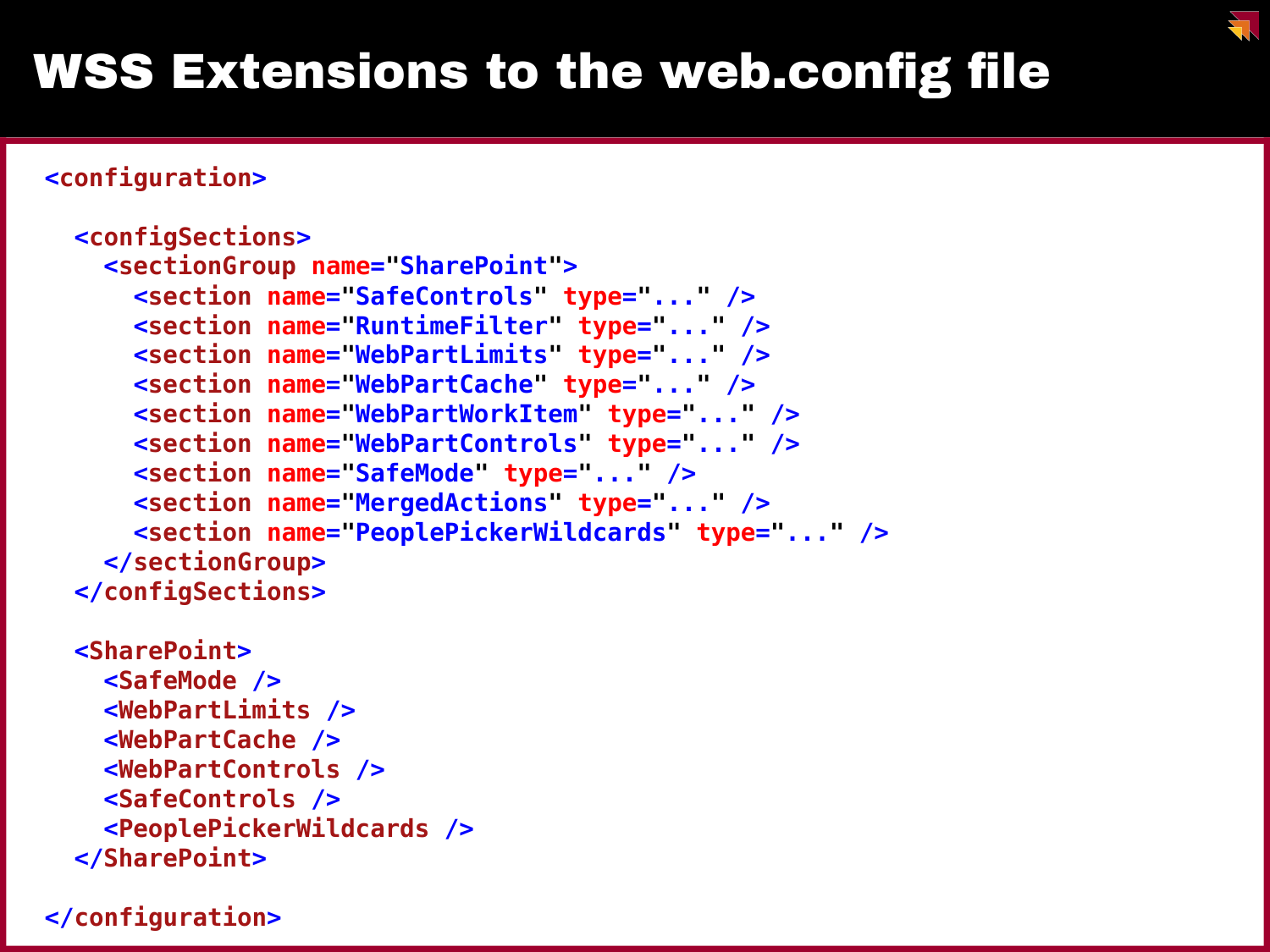

# WSS Extensions to the web.config file
<configuration>

  <configSections>
    <sectionGroup name="SharePoint">
      <section name="SafeControls" type="..." />
      <section name="RuntimeFilter" type="..." />
      <section name="WebPartLimits" type="..." />
      <section name="WebPartCache" type="..." />
      <section name="WebPartWorkItem" type="..." />
      <section name="WebPartControls" type="..." />
      <section name="SafeMode" type="..." />
      <section name="MergedActions" type="..." />
      <section name="PeoplePickerWildcards" type="..." />
    </sectionGroup>
  </configSections>

  <SharePoint>
    <SafeMode />
    <WebPartLimits />
    <WebPartCache />
    <WebPartControls />
    <SafeControls />
    <PeoplePickerWildcards />
  </SharePoint>

</configuration>